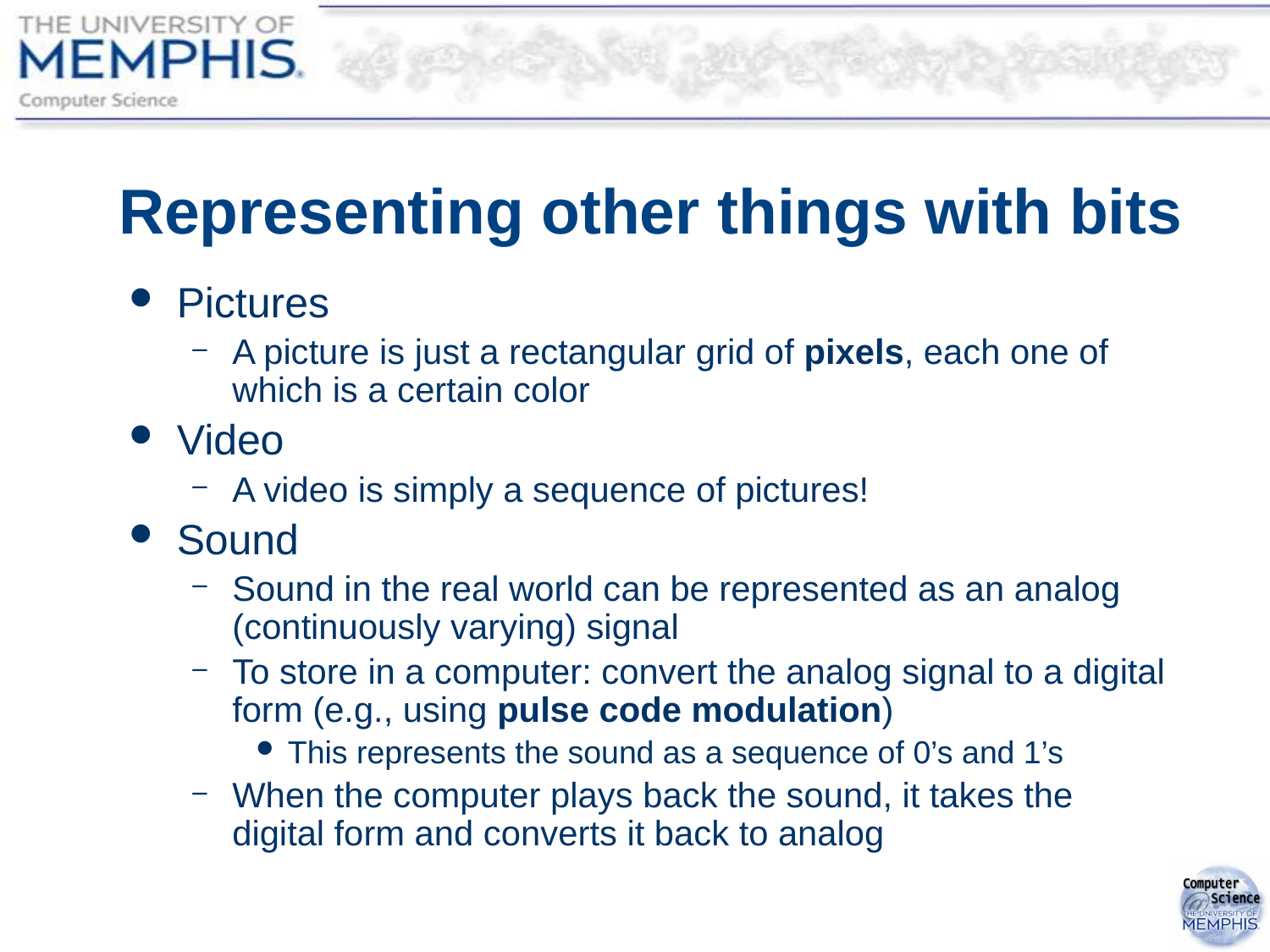

# Representing other things with bits
Pictures
A picture is just a rectangular grid of pixels, each one of which is a certain color
Video
A video is simply a sequence of pictures!
Sound
Sound in the real world can be represented as an analog (continuously varying) signal
To store in a computer: convert the analog signal to a digital form (e.g., using pulse code modulation)
This represents the sound as a sequence of 0’s and 1’s
When the computer plays back the sound, it takes the digital form and converts it back to analog